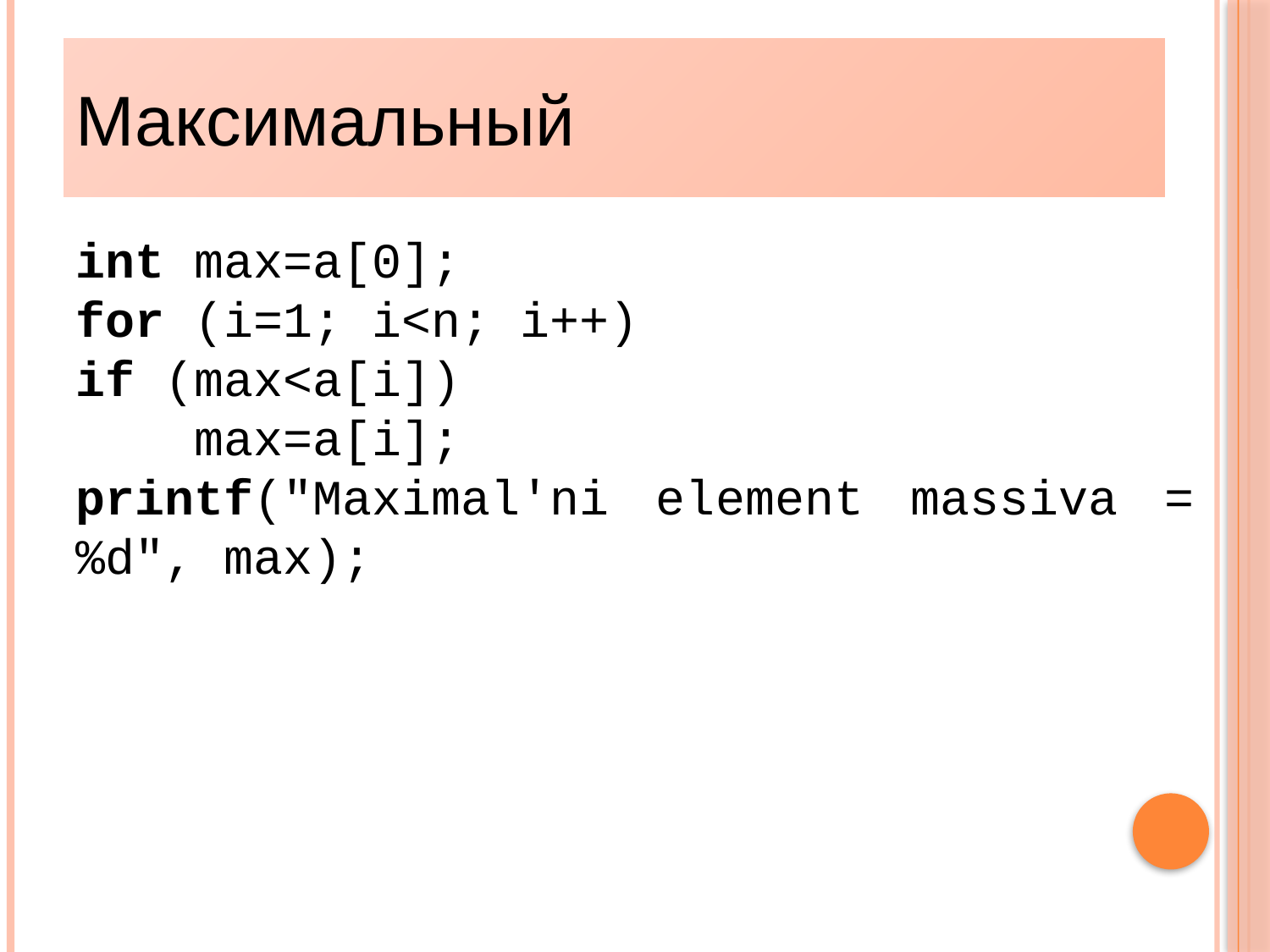

# Максимальный

int max=a[0];
for (i=1; i<n; i++)
if (max<a[i])
    max=a[i];
printf("Maximal'ni element massiva = %d", max);